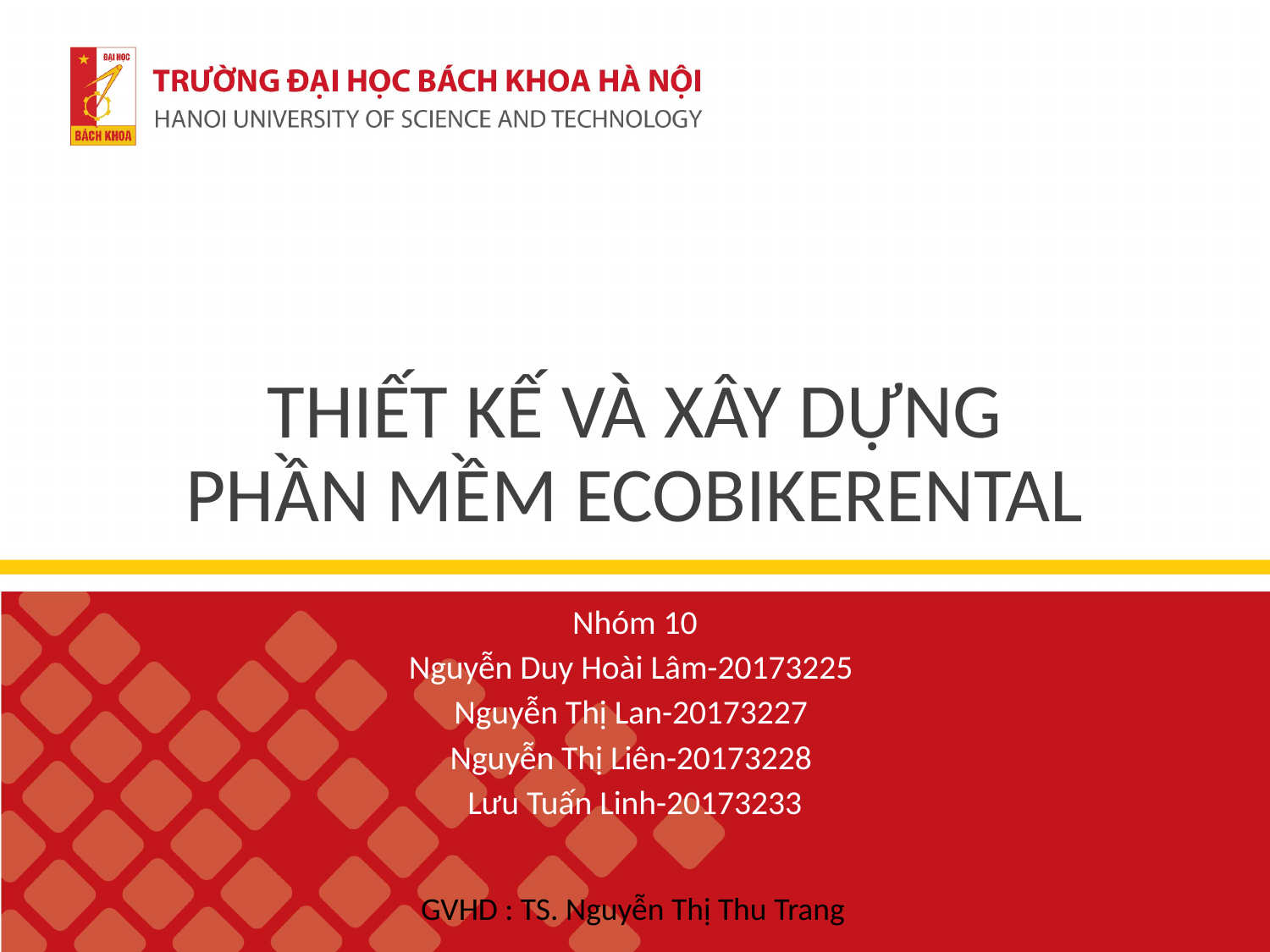

# THIẾT KẾ VÀ XÂY DỰNG PHẦN MỀM ECOBIKERENTAL
Nhóm 10
Nguyễn Duy Hoài Lâm-20173225
Nguyễn Thị Lan-20173227
Nguyễn Thị Liên-20173228
Lưu Tuấn Linh-20173233
GVHD : TS. Nguyễn Thị Thu Trang